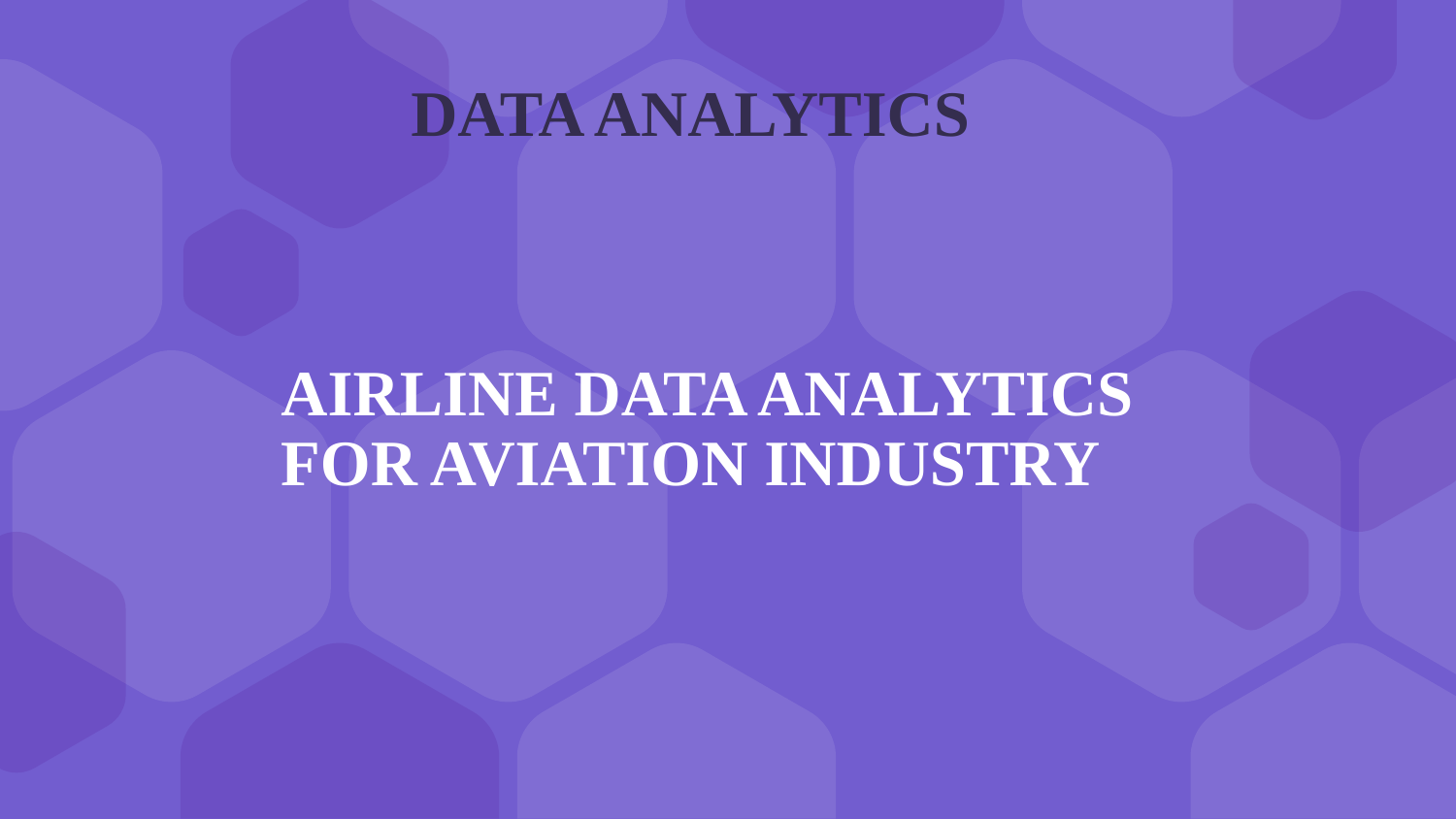

# DATA ANALYTICS AIRLINE DATA ANALYTICS FOR AVIATION INDUSTRY